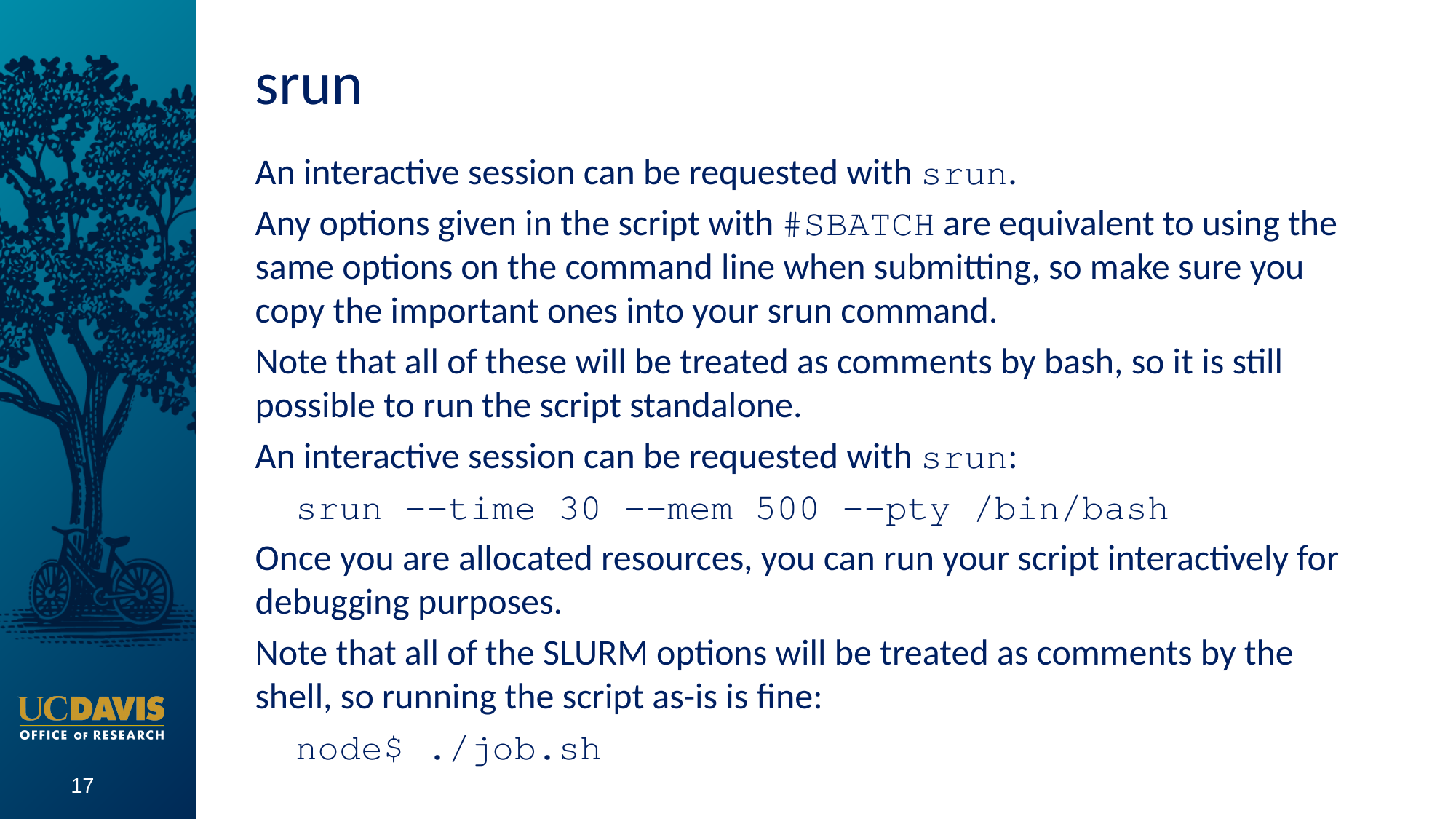

# srun
An interactive session can be requested with srun.
Any options given in the script with #SBATCH are equivalent to using the same options on the command line when submitting, so make sure you copy the important ones into your srun command.
Note that all of these will be treated as comments by bash, so it is still possible to run the script standalone.
An interactive session can be requested with srun:
srun --time 30 --mem 500 --pty /bin/bash
Once you are allocated resources, you can run your script interactively for debugging purposes.
Note that all of the SLURM options will be treated as comments by the shell, so running the script as-is is fine:
node$ ./job.sh